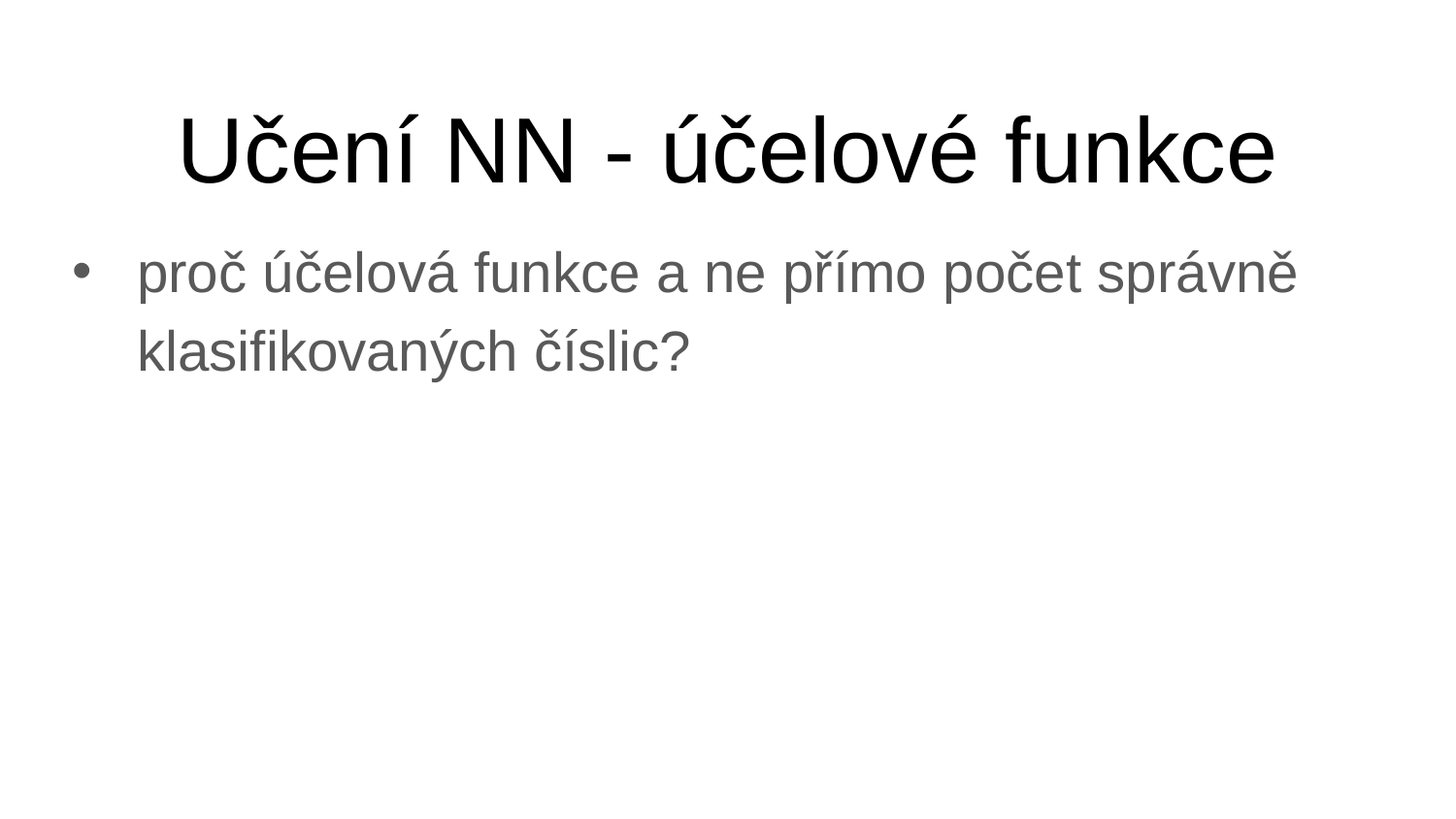

# Učení NN - účelové funkce
proč účelová funkce a ne přímo počet správně klasifikovaných číslic?